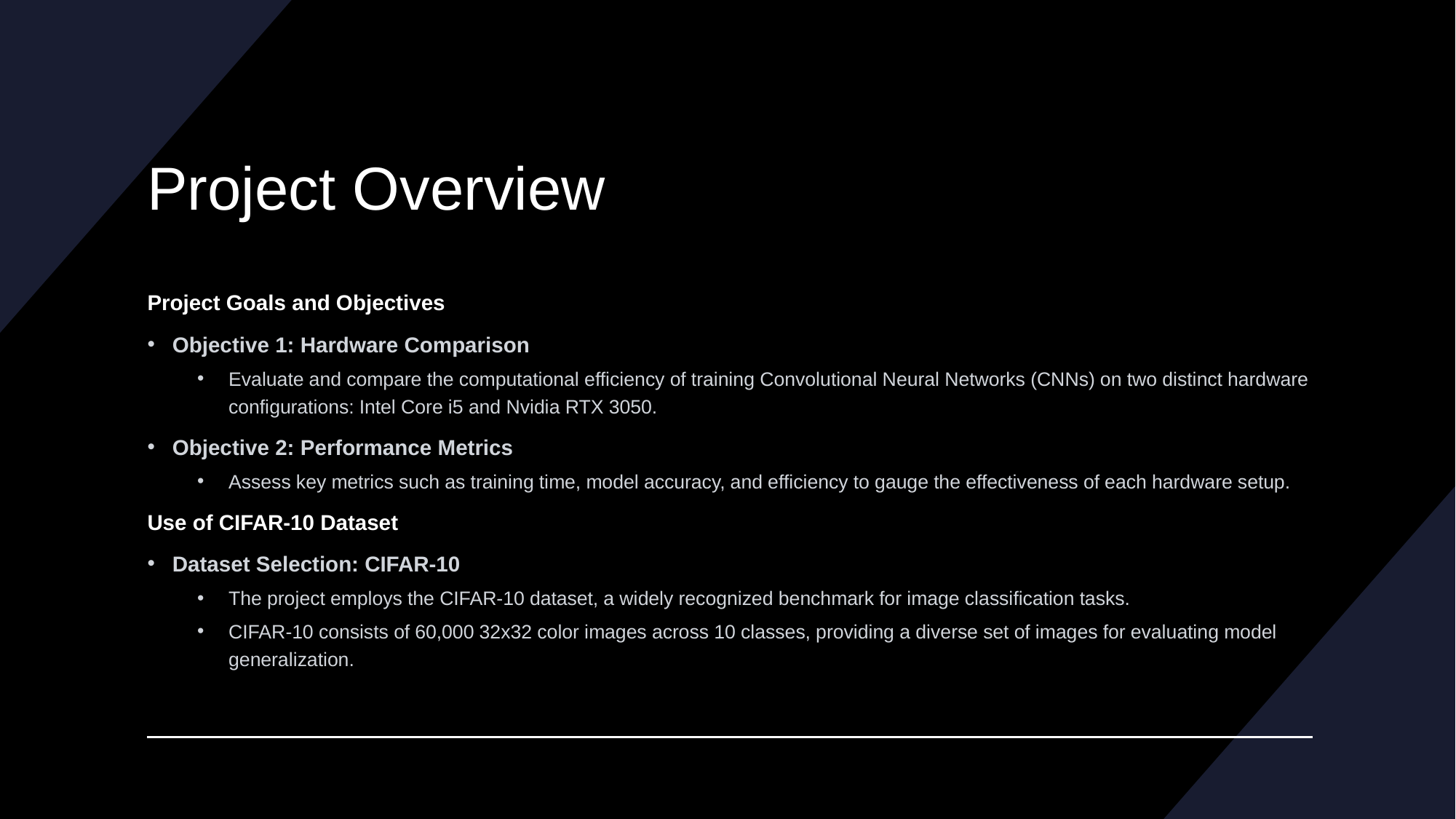

# Project Overview
Project Goals and Objectives
Objective 1: Hardware Comparison
Evaluate and compare the computational efficiency of training Convolutional Neural Networks (CNNs) on two distinct hardware configurations: Intel Core i5 and Nvidia RTX 3050.
Objective 2: Performance Metrics
Assess key metrics such as training time, model accuracy, and efficiency to gauge the effectiveness of each hardware setup.
Use of CIFAR-10 Dataset
Dataset Selection: CIFAR-10
The project employs the CIFAR-10 dataset, a widely recognized benchmark for image classification tasks.
CIFAR-10 consists of 60,000 32x32 color images across 10 classes, providing a diverse set of images for evaluating model generalization.